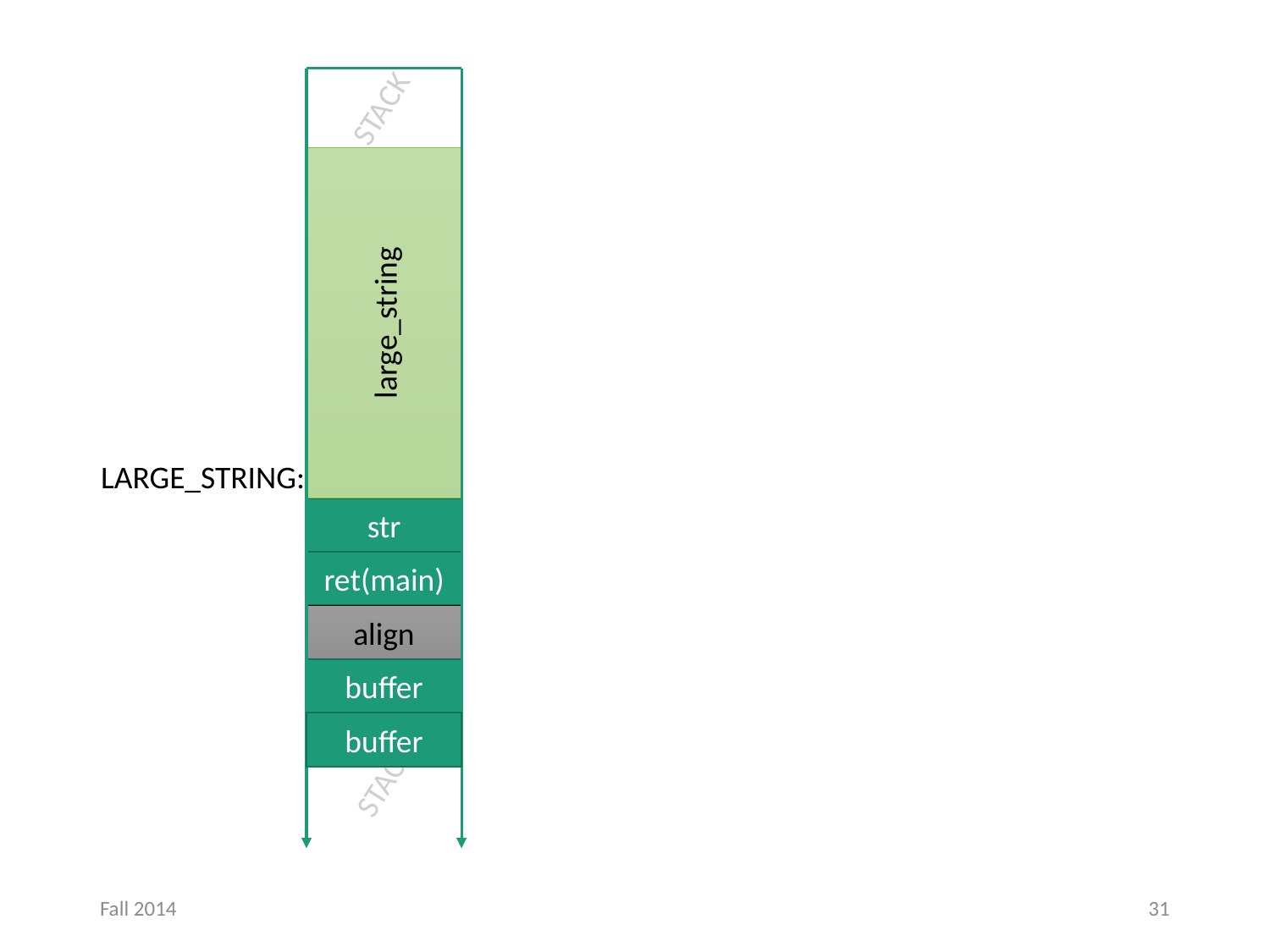

STACK
large_string
LARGE_STRING:
str
ret(main)
align
buffer
buffer
STACK
Fall 2014
31